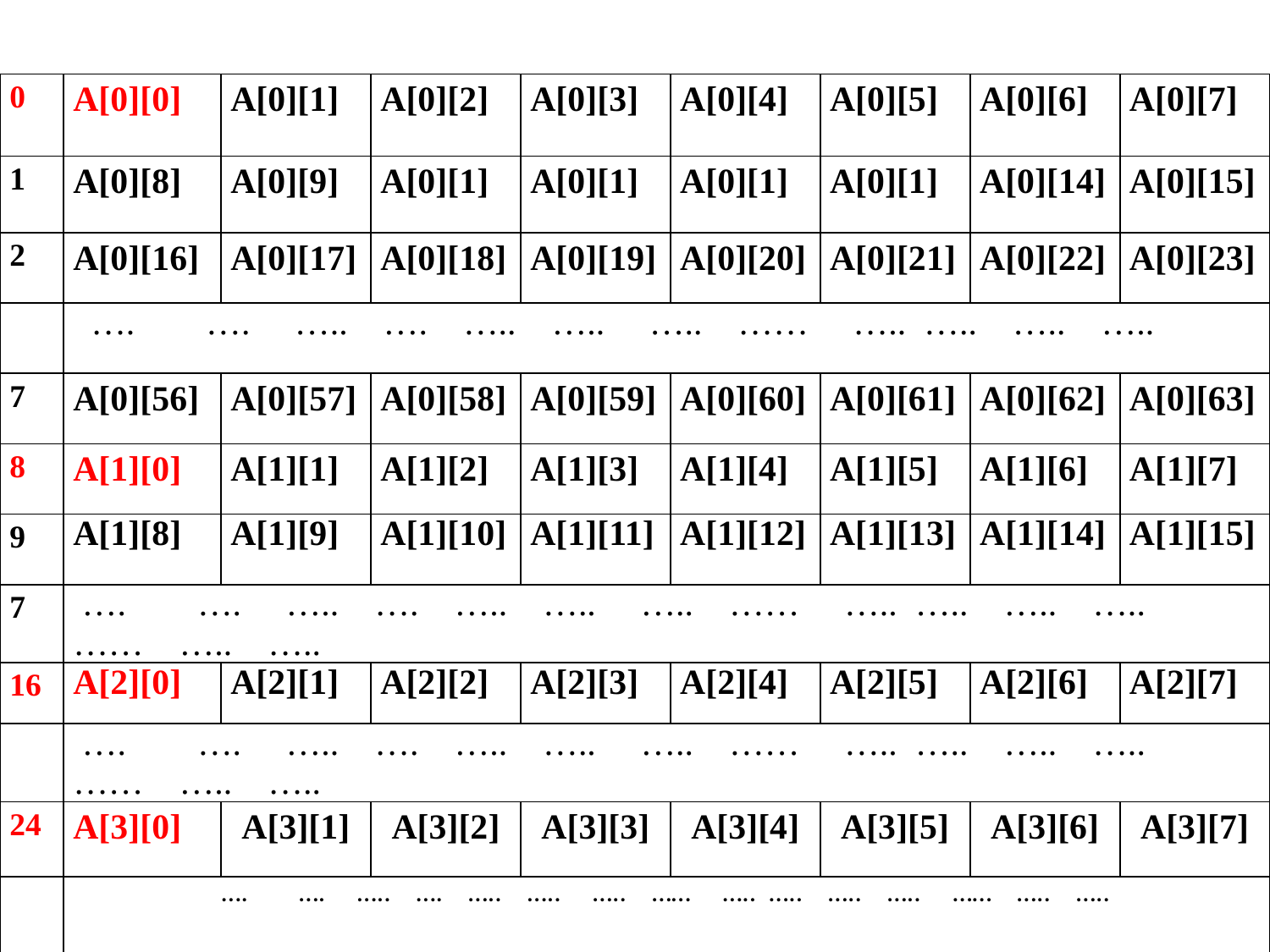

| 0 | A[0][0] | A[0][1] | A[0][2] | A[0][3] | A[0][4] | A[0][5] | A[0][6] | A[0][7] |
| --- | --- | --- | --- | --- | --- | --- | --- | --- |
| 1 | A[0][8] | A[0][9] | A[0][1] | A[0][1] | A[0][1] | A[0][1] | A[0][14] | A[0][15] |
| 2 | A[0][16] | A[0][17] | A[0][18] | A[0][19] | A[0][20] | A[0][21] | A[0][22] | A[0][23] |
|  | …. …. ….. …. ….. ….. ….. …… ….. ….. ….. ….. |  |  |  |  |  |  |  |
| 7 | A[0][56] | A[0][57] | A[0][58] | A[0][59] | A[0][60] | A[0][61] | A[0][62] | A[0][63] |
| 8 | A[1][0] | A[1][1] | A[1][2] | A[1][3] | A[1][4] | A[1][5] | A[1][6] | A[1][7] |
| 9 | A[1][8] | A[1][9] | A[1][10] | A[1][11] | A[1][12] | A[1][13] | A[1][14] | A[1][15] |
| 7 | …. …. ….. …. ….. ….. ….. …… ….. ….. ….. ….. …… ….. ….. |  |  |  |  |  |  |  |
| 16 | A[2][0] | A[2][1] | A[2][2] | A[2][3] | A[2][4] | A[2][5] | A[2][6] | A[2][7] |
|  | …. …. ….. …. ….. ….. ….. …… ….. ….. ….. ….. …… ….. ….. |  |  |  |  |  |  |  |
| 24 | A[3][0] | A[3][1] | A[3][2] | A[3][3] | A[3][4] | A[3][5] | A[3][6] | A[3][7] |
|  | …. …. ….. …. ….. ….. ….. …… ….. ….. ….. ….. …… ….. ….. |  |  |  |  |  |  |  |